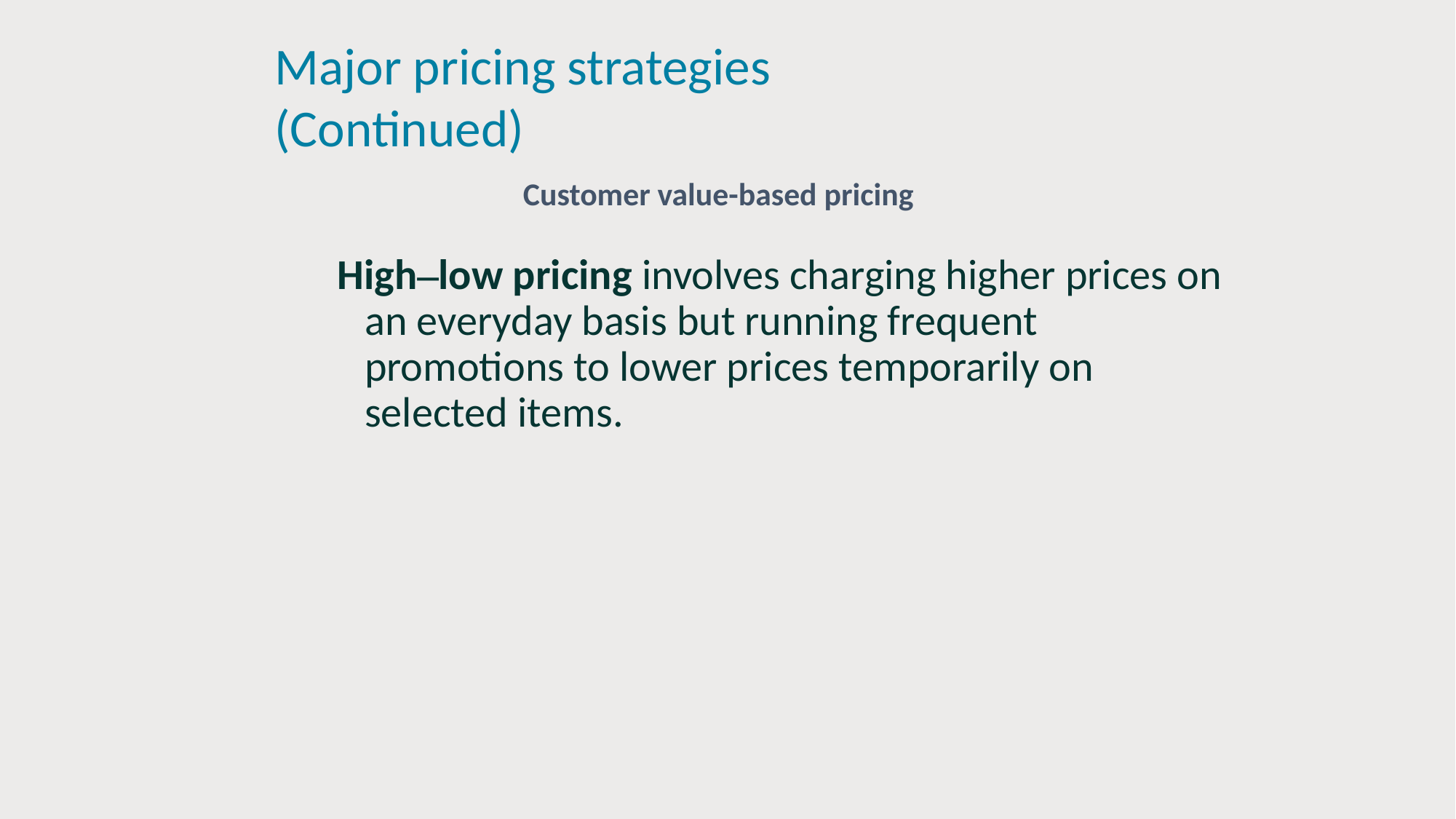

# Major pricing strategies (Continued)
Customer value-based pricing

High–low pricing involves charging higher prices on an everyday basis but running frequent promotions to lower prices temporarily on selected items.